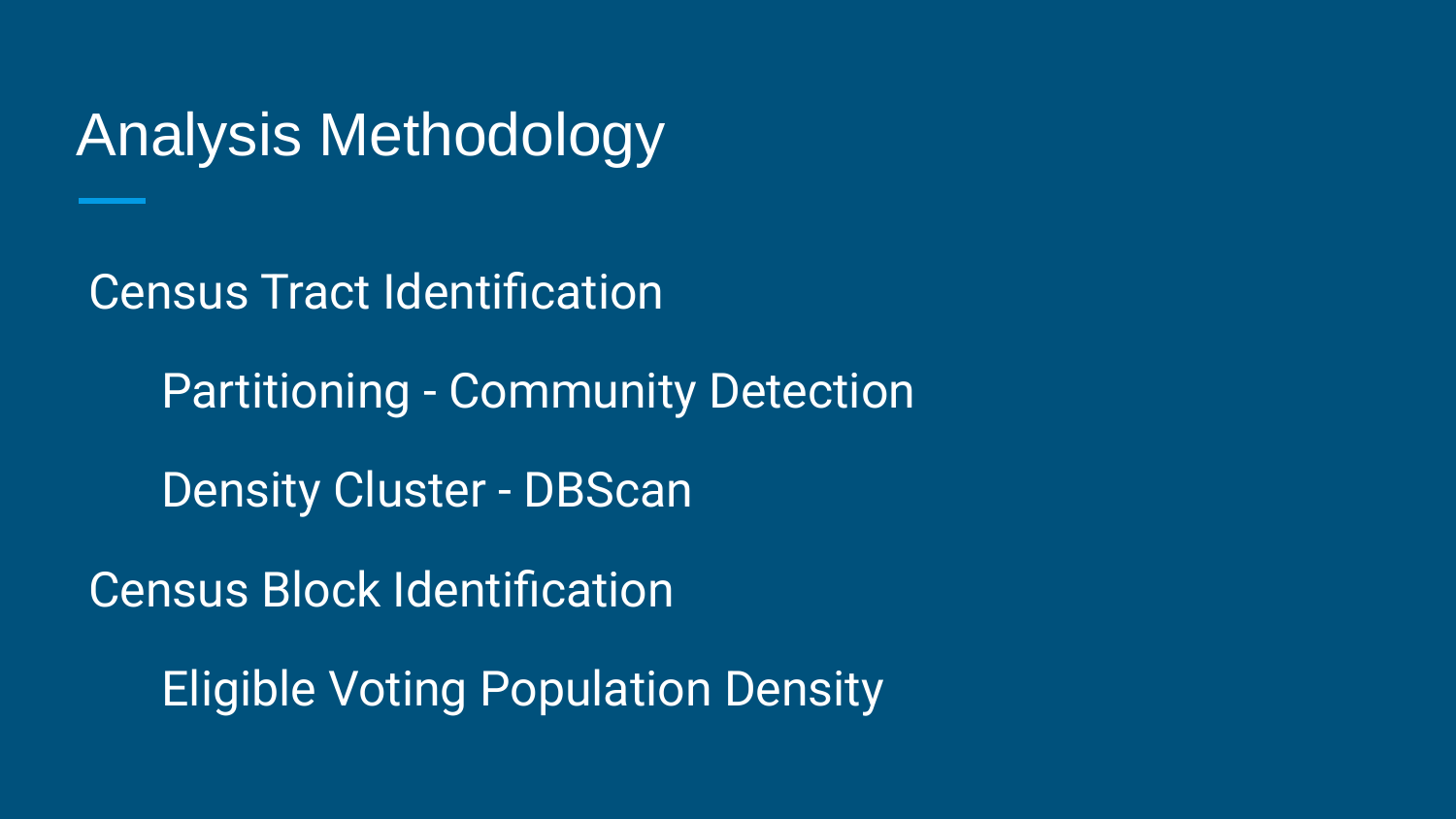

# Analysis Methodology
Census Tract Identification
Partitioning - Community Detection
Density Cluster - DBScan
Census Block Identification
Eligible Voting Population Density